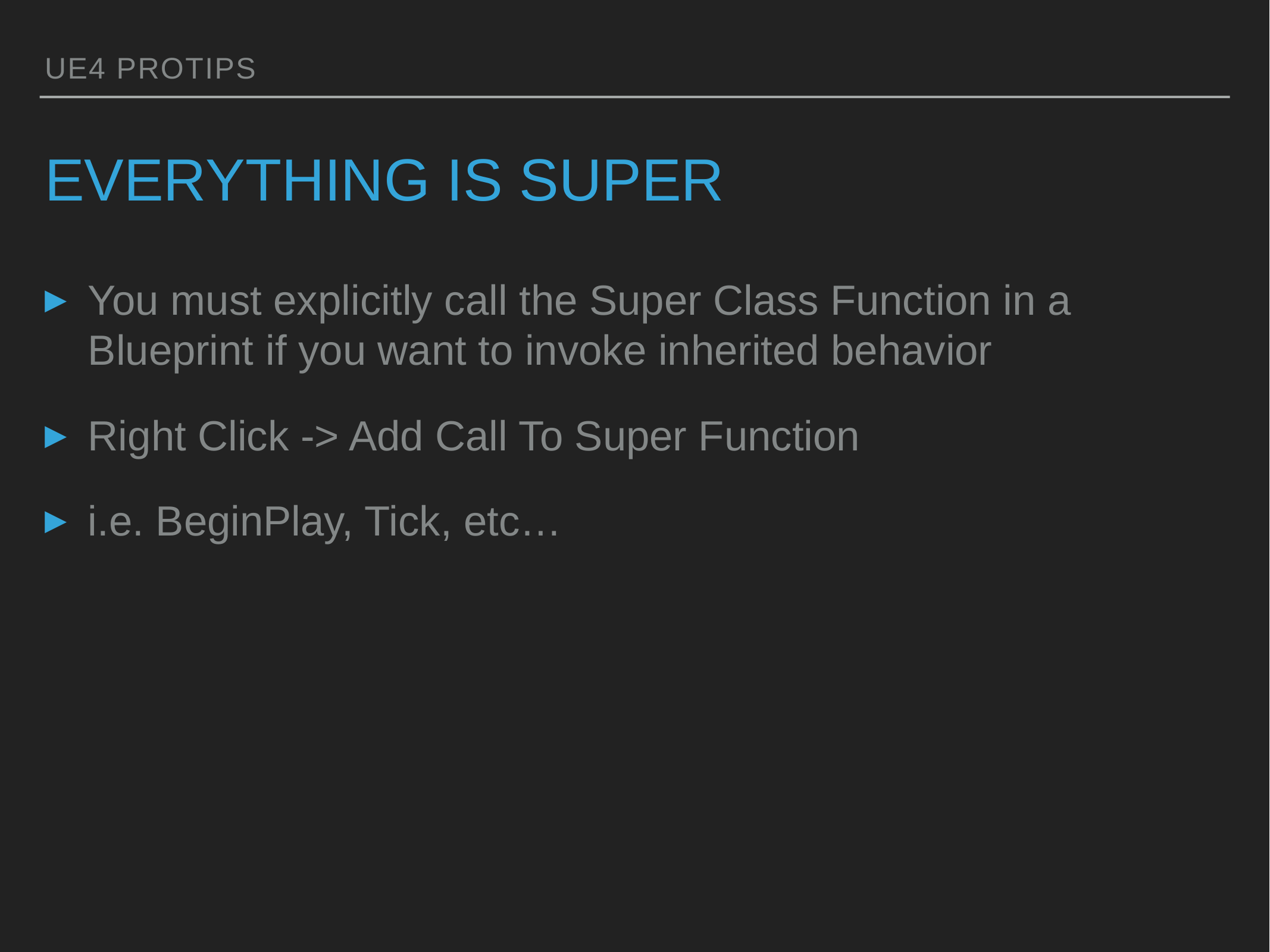

UE4 Protips
# everything is super
You must explicitly call the Super Class Function in a Blueprint if you want to invoke inherited behavior
Right Click -> Add Call To Super Function
i.e. BeginPlay, Tick, etc…